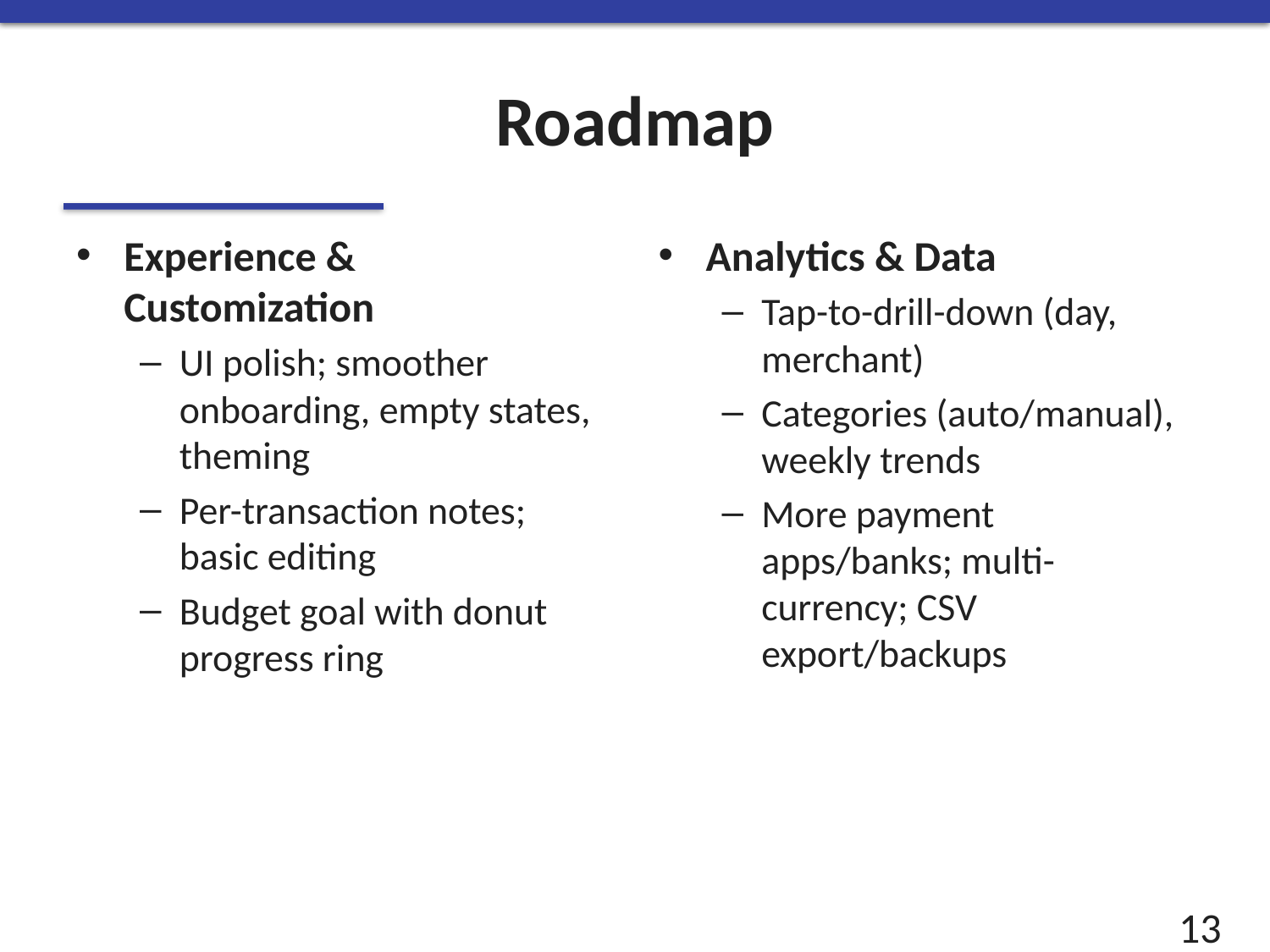

# Roadmap

Experience & Customization
UI polish; smoother onboarding, empty states, theming
Per-transaction notes; basic editing
Budget goal with donut progress ring
Analytics & Data
Tap-to-drill-down (day, merchant)
Categories (auto/manual), weekly trends
More payment apps/banks; multi-currency; CSV export/backups
13